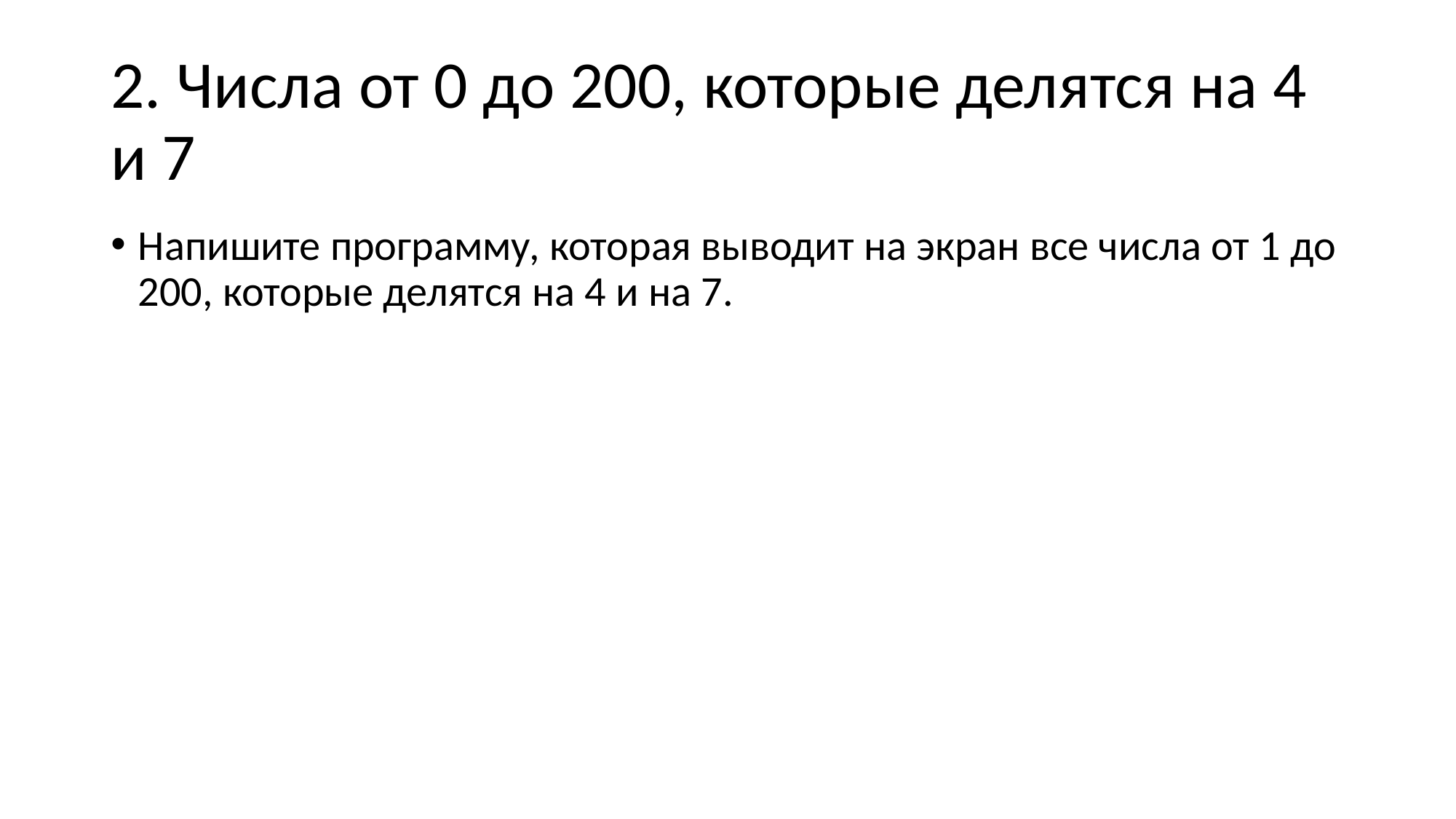

# 2. Числа от 0 до 200, которые делятся на 4 и 7
Напишите программу, которая выводит на экран все числа от 1 до 200, которые делятся на 4 и на 7.